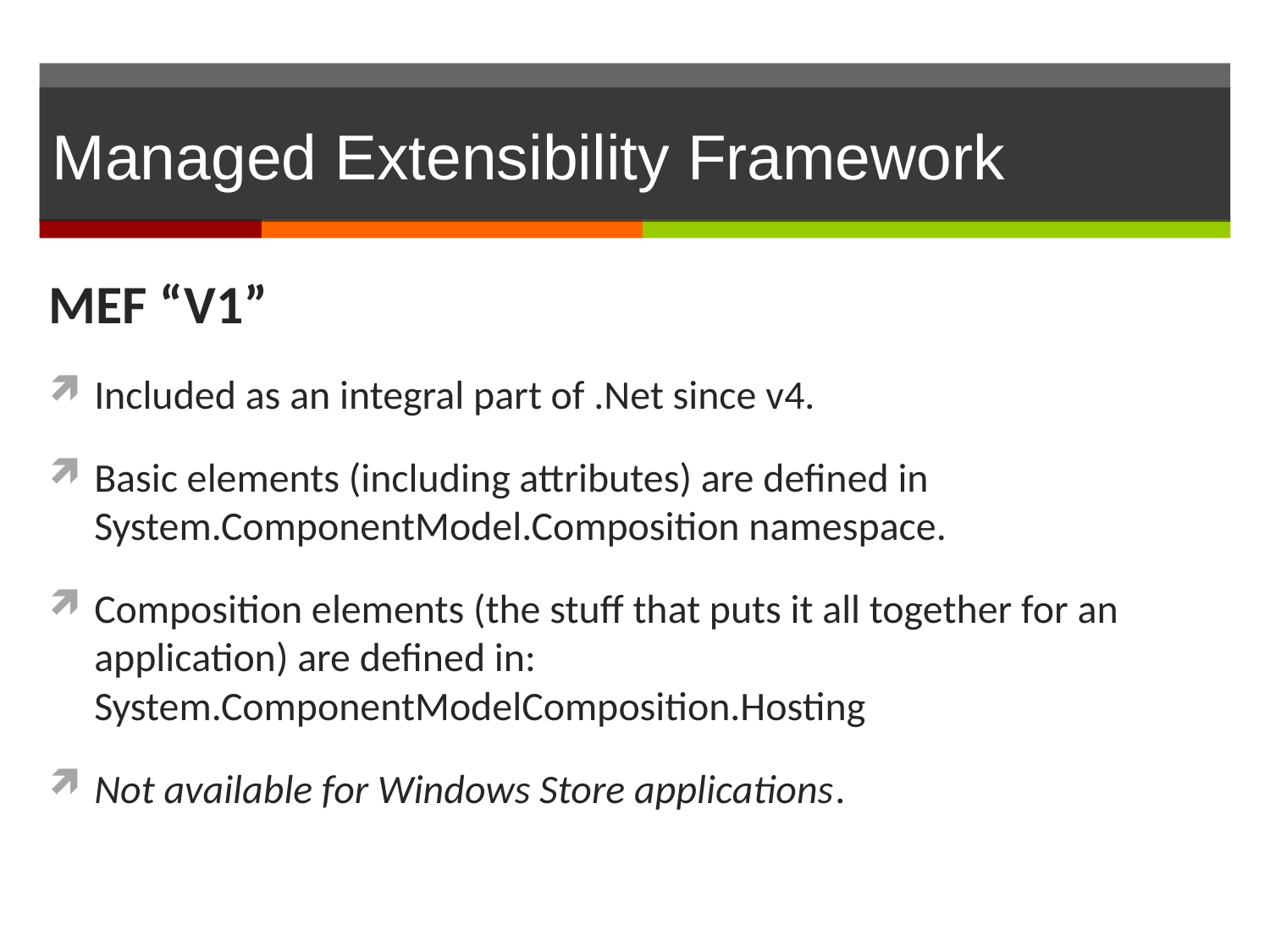

# Managed Extensibility Framework
MEF “V1”
Included as an integral part of .Net since v4.
Basic elements (including attributes) are defined in
System.ComponentModel.Composition namespace.
Composition elements (the stuff that puts it all together for an application) are defined in:
System.ComponentModelComposition.Hosting
Not available for Windows Store applications.